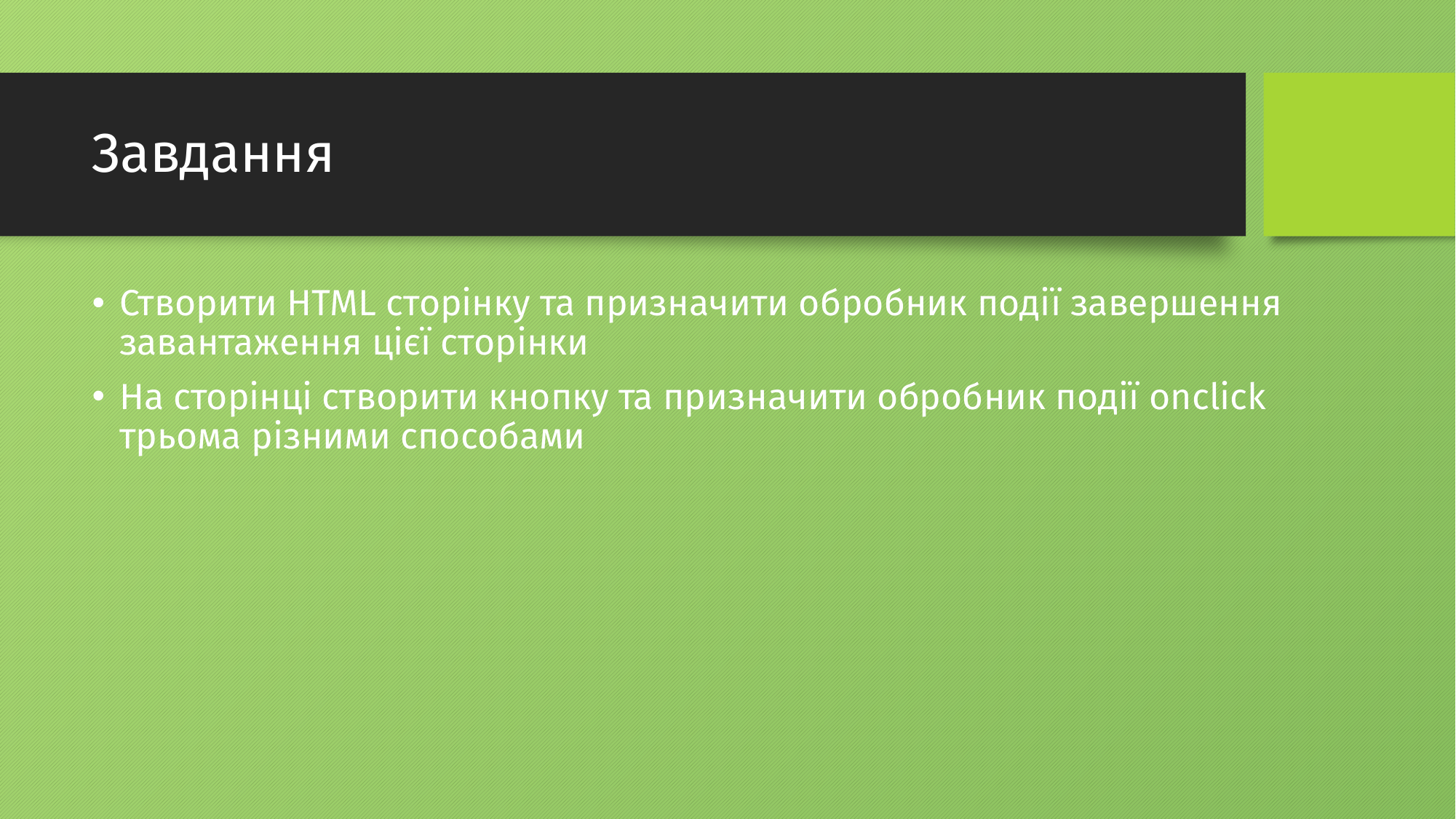

# Завдання
Створити HTML сторінку та призначити обробник події завершення завантаження цієї сторінки
На сторінці створити кнопку та призначити обробник події onclick трьома різними способами